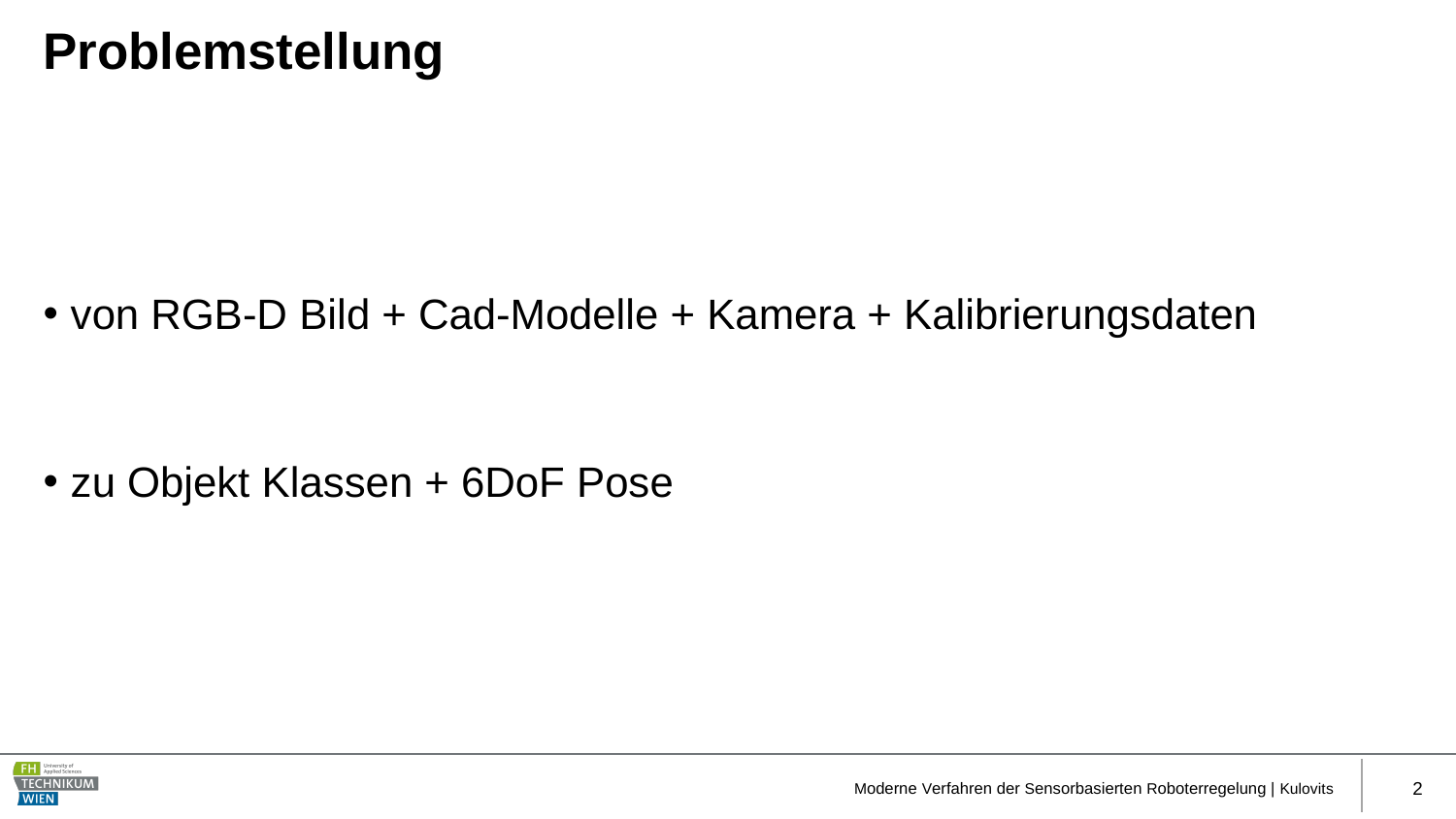

# Problemstellung

von RGB-D Bild + Cad-Modelle + Kamera + Kalibrierungsdaten
zu Objekt Klassen + 6DoF Pose
Moderne Verfahren der Sensorbasierten Roboterregelung | Kulovits
2